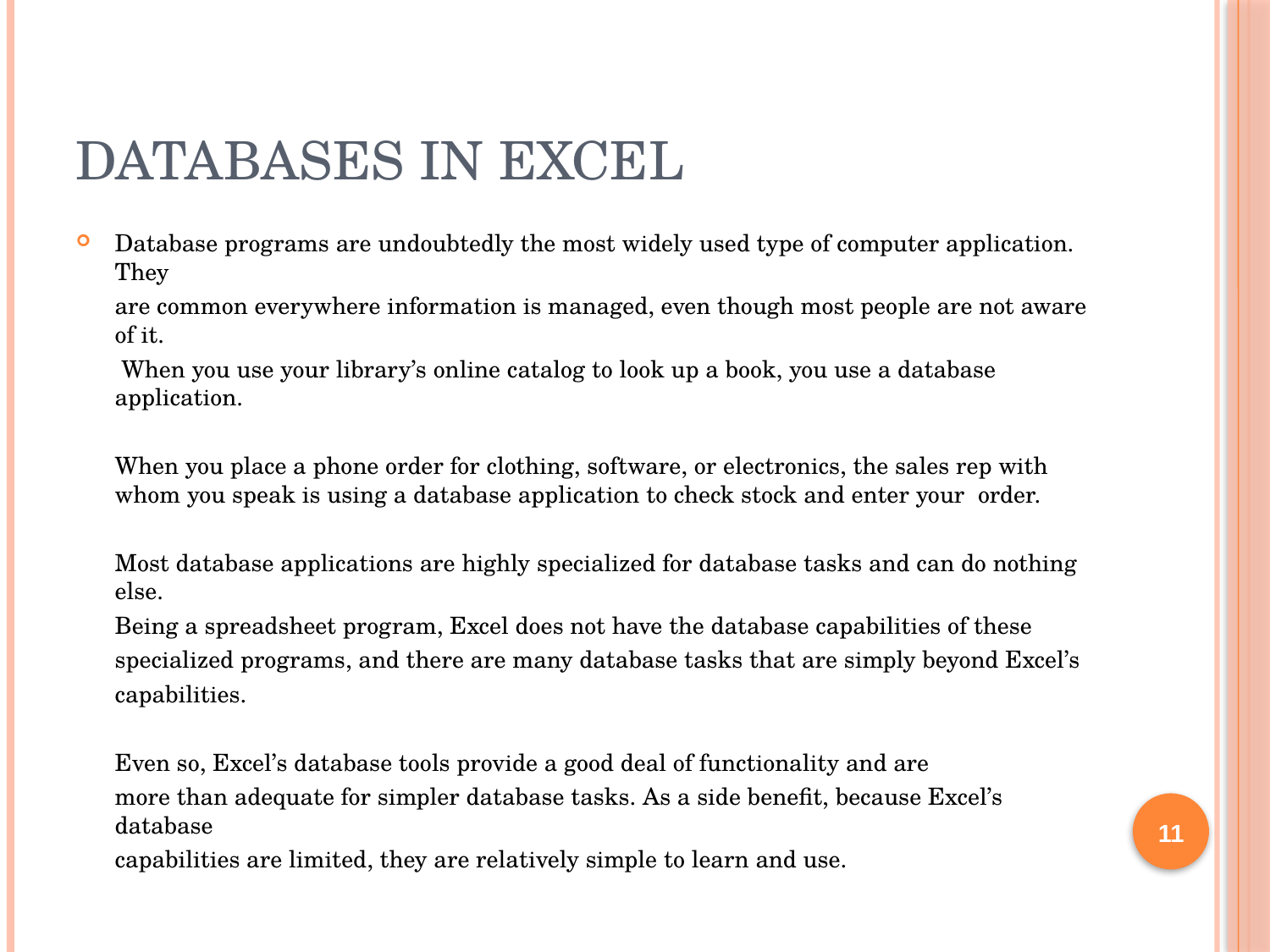

# Databases in Excel
Database programs are undoubtedly the most widely used type of computer application. They
	are common everywhere information is managed, even though most people are not aware of it.
	 When you use your library’s online catalog to look up a book, you use a database application.

	When you place a phone order for clothing, software, or electronics, the sales rep with whom you speak is using a database application to check stock and enter your  order.

	Most database applications are highly specialized for database tasks and can do nothing else.
	Being a spreadsheet program, Excel does not have the database capabilities of these
	specialized programs, and there are many database tasks that are simply beyond Excel’s
	capabilities.

	Even so, Excel’s database tools provide a good deal of functionality and are
	more than adequate for simpler database tasks. As a side benefit, because Excel’s database
	capabilities are limited, they are relatively simple to learn and use.
11